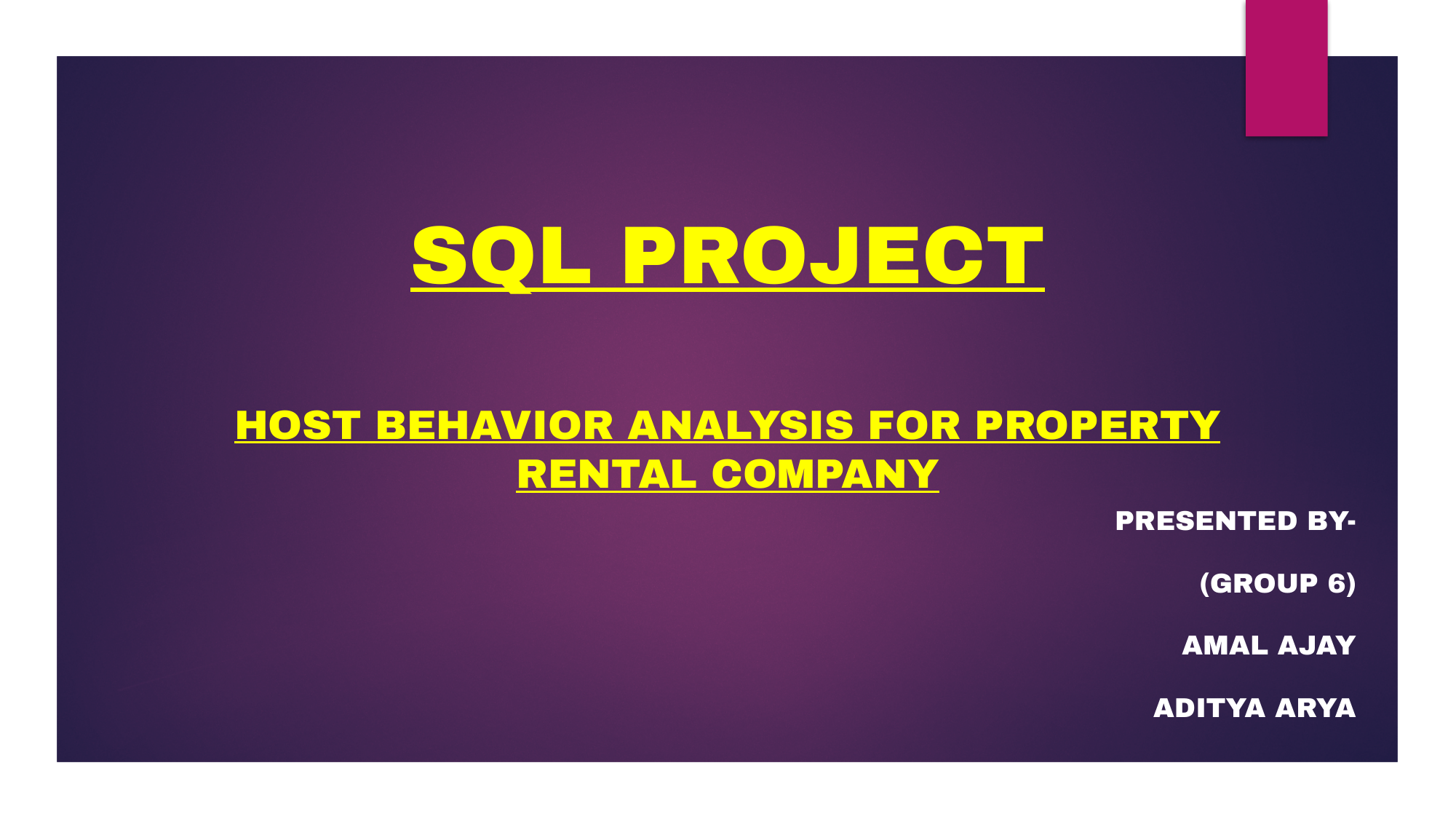

# SQL PROJECT HOST BEHAVIOR ANALYSIS FOR PROPERTY RENTAL COMPANY
PRESENTED BY-
(GROUP 6)
AMAL AJAY
ADITYA ARYA